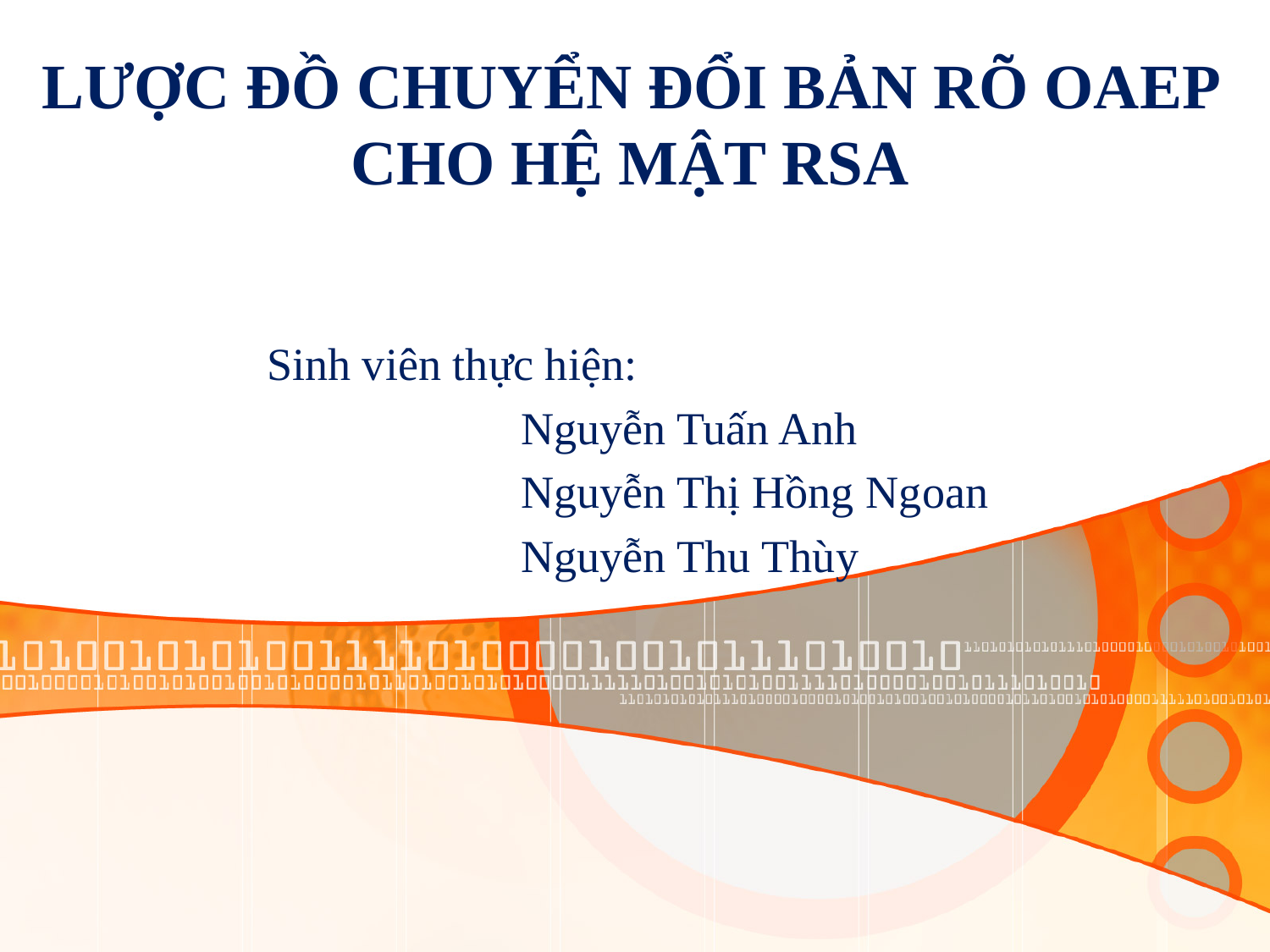

# LƯỢC ĐỒ CHUYỂN ĐỔI BẢN RÕ OAEP CHO HỆ MẬT RSA
		Sinh viên thực hiện:
				Nguyễn Tuấn Anh
Nguyễn Thị Hồng Ngoan
Nguyễn Thu Thùy